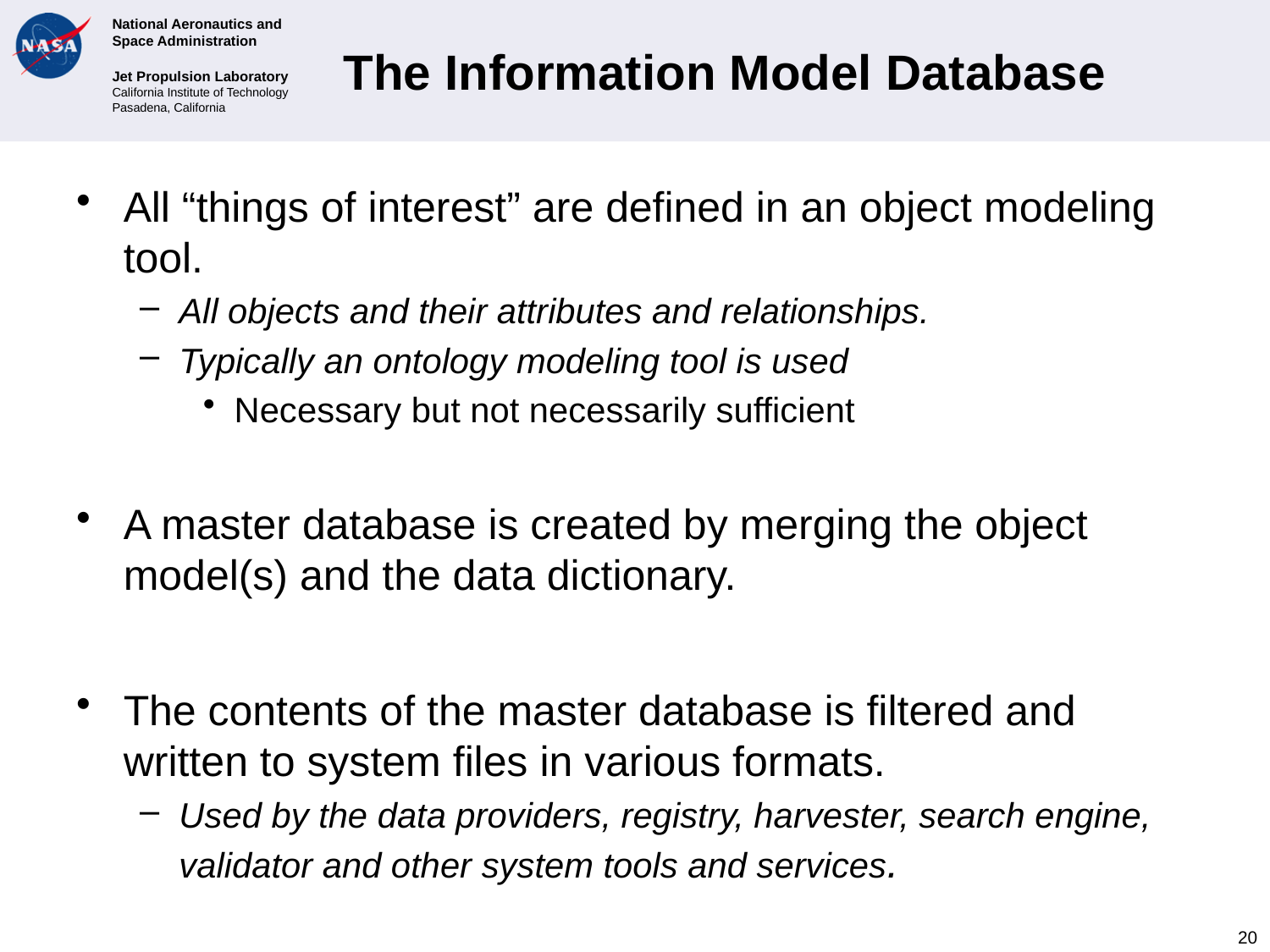

# The Information Model Database
All “things of interest” are defined in an object modeling tool.
All objects and their attributes and relationships.
Typically an ontology modeling tool is used
Necessary but not necessarily sufficient

A master database is created by merging the object model(s) and the data dictionary.

The contents of the master database is filtered and written to system files in various formats.
Used by the data providers, registry, harvester, search engine, validator and other system tools and services.

20